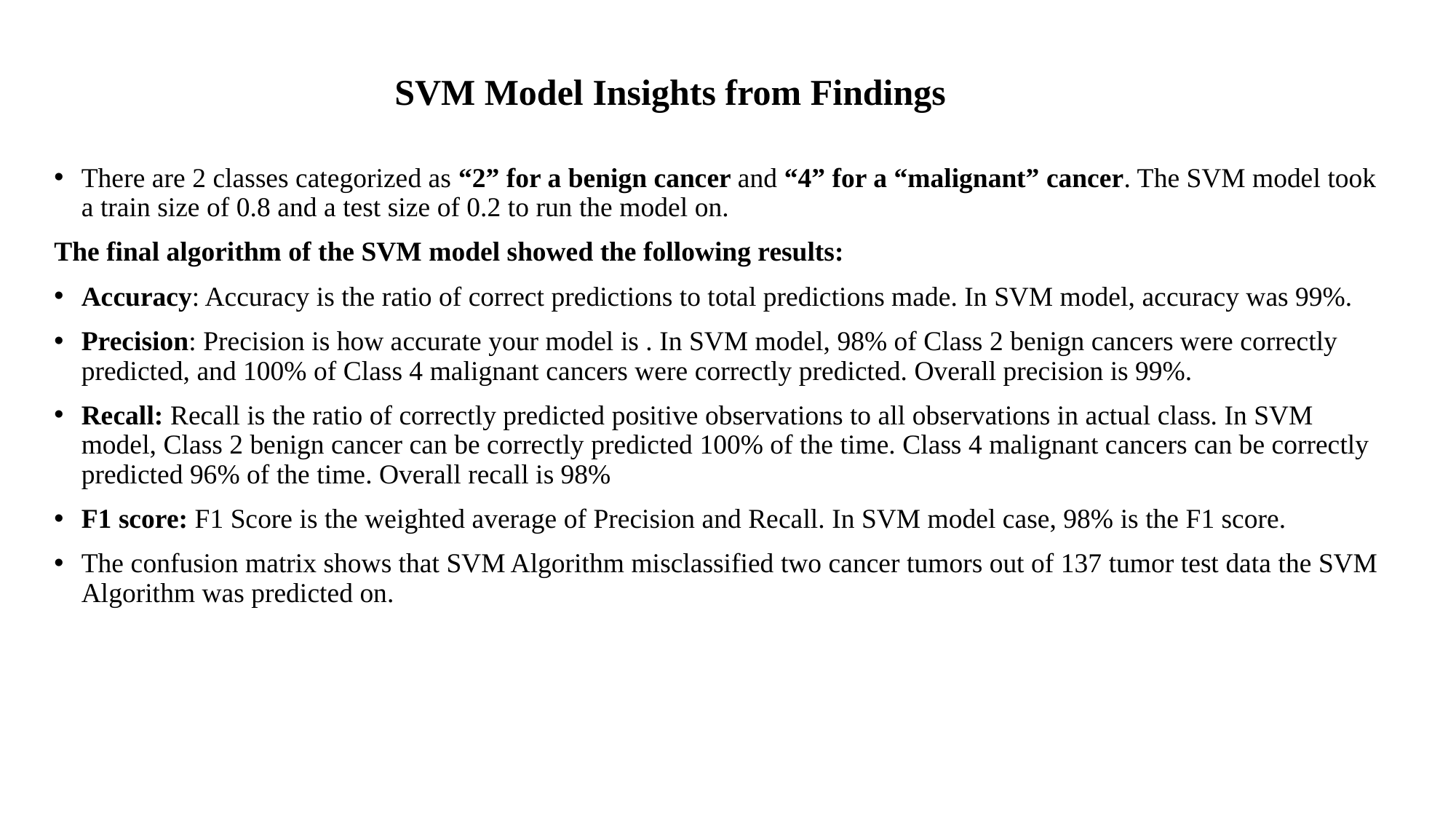

SVM Model Insights from Findings
There are 2 classes categorized as “2” for a benign cancer and “4” for a “malignant” cancer. The SVM model took a train size of 0.8 and a test size of 0.2 to run the model on.
The final algorithm of the SVM model showed the following results:
Accuracy: Accuracy is the ratio of correct predictions to total predictions made. In SVM model, accuracy was 99%.
Precision: Precision is how accurate your model is . In SVM model, 98% of Class 2 benign cancers were correctly predicted, and 100% of Class 4 malignant cancers were correctly predicted. Overall precision is 99%.
Recall: Recall is the ratio of correctly predicted positive observations to all observations in actual class. In SVM model, Class 2 benign cancer can be correctly predicted 100% of the time. Class 4 malignant cancers can be correctly predicted 96% of the time. Overall recall is 98%
F1 score: F1 Score is the weighted average of Precision and Recall. In SVM model case, 98% is the F1 score.
The confusion matrix shows that SVM Algorithm misclassified two cancer tumors out of 137 tumor test data the SVM Algorithm was predicted on.